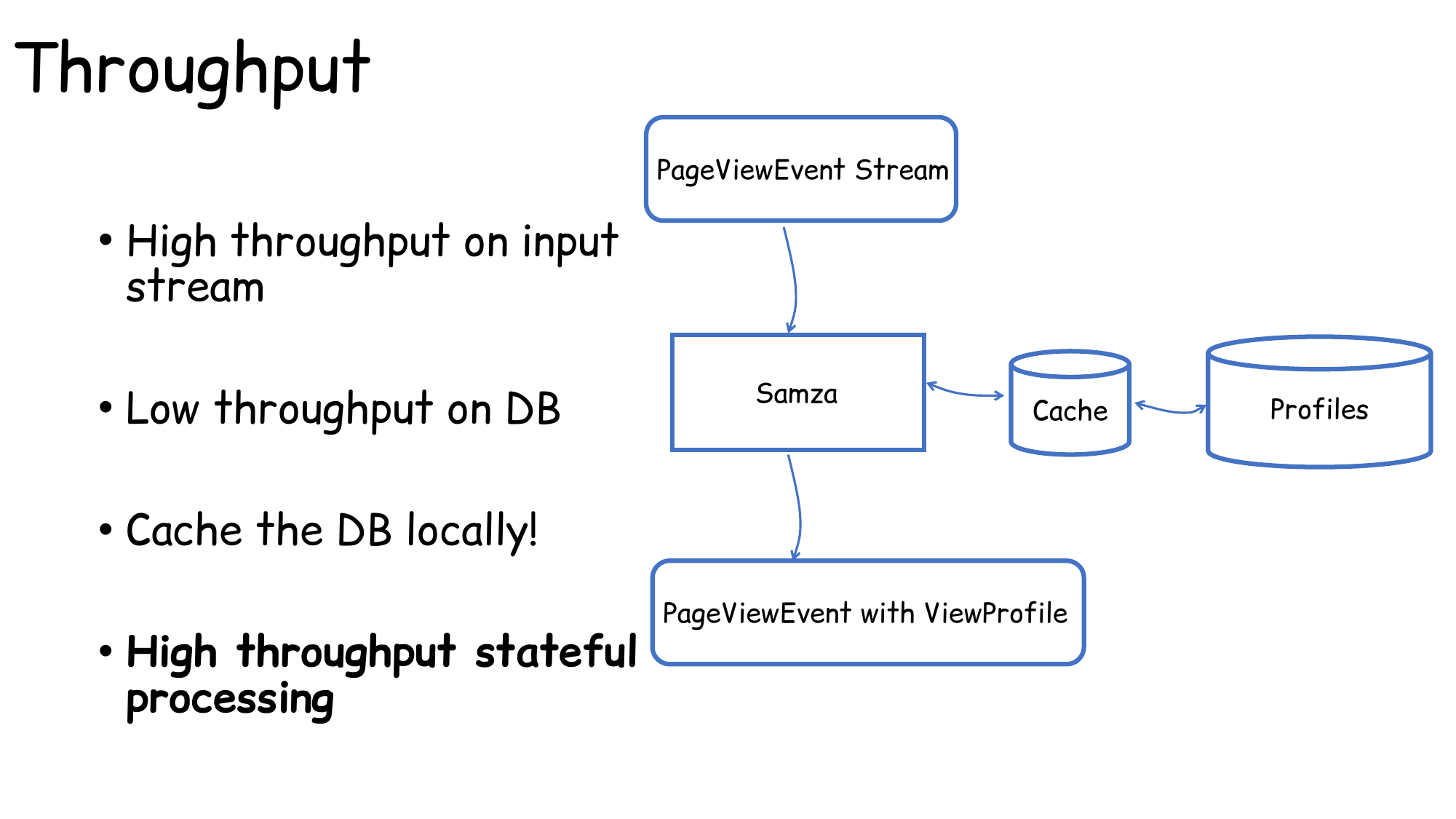

# Throughput

PageViewEvent Stream
High throughput on input stream

Low throughput on DB

Cache the DB locally!

High throughput stateful processing

Samza

Profiles
Cache

PageViewEvent with ViewProfile